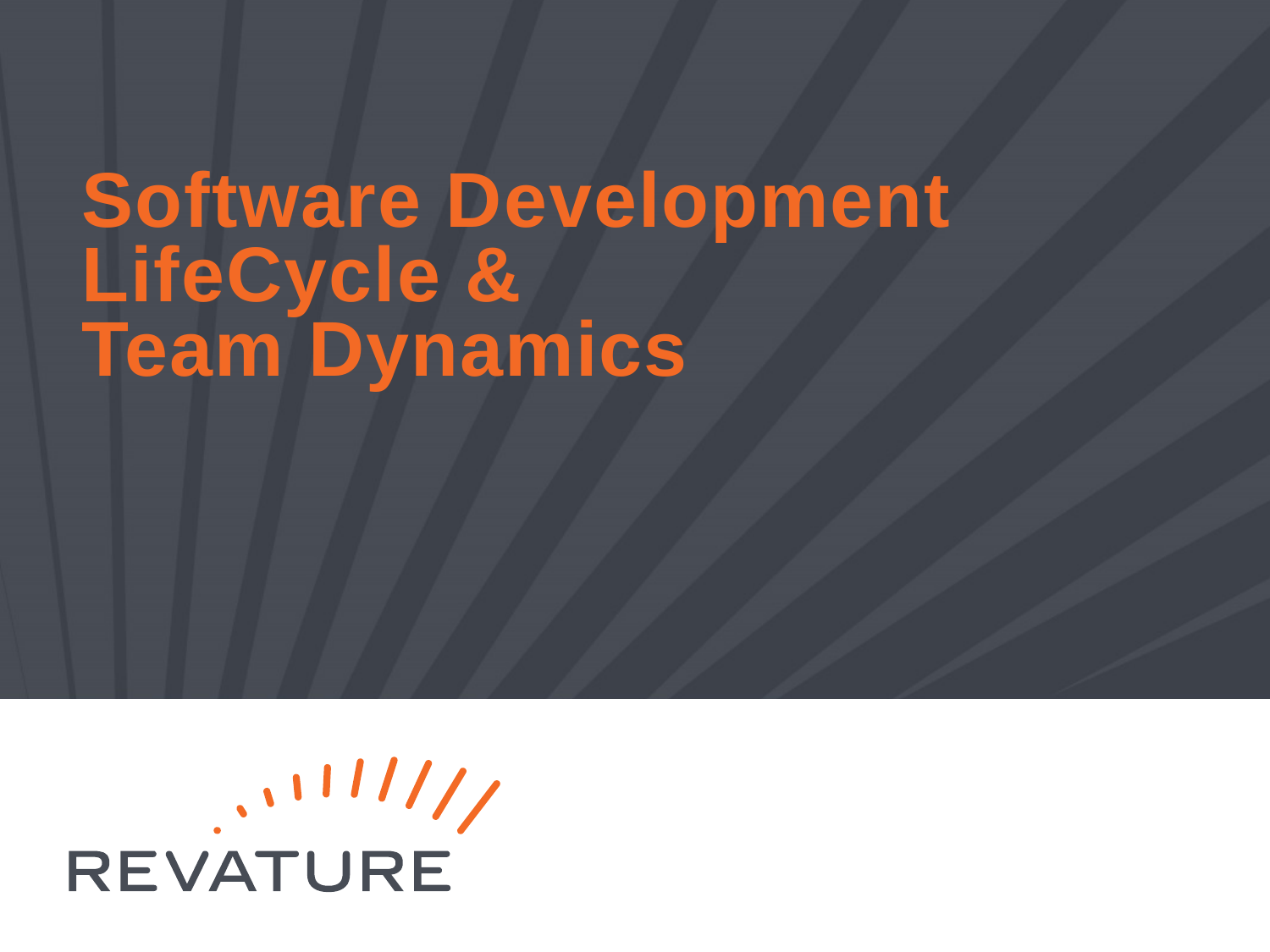

# Software Development LifeCycle & Team Dynamics